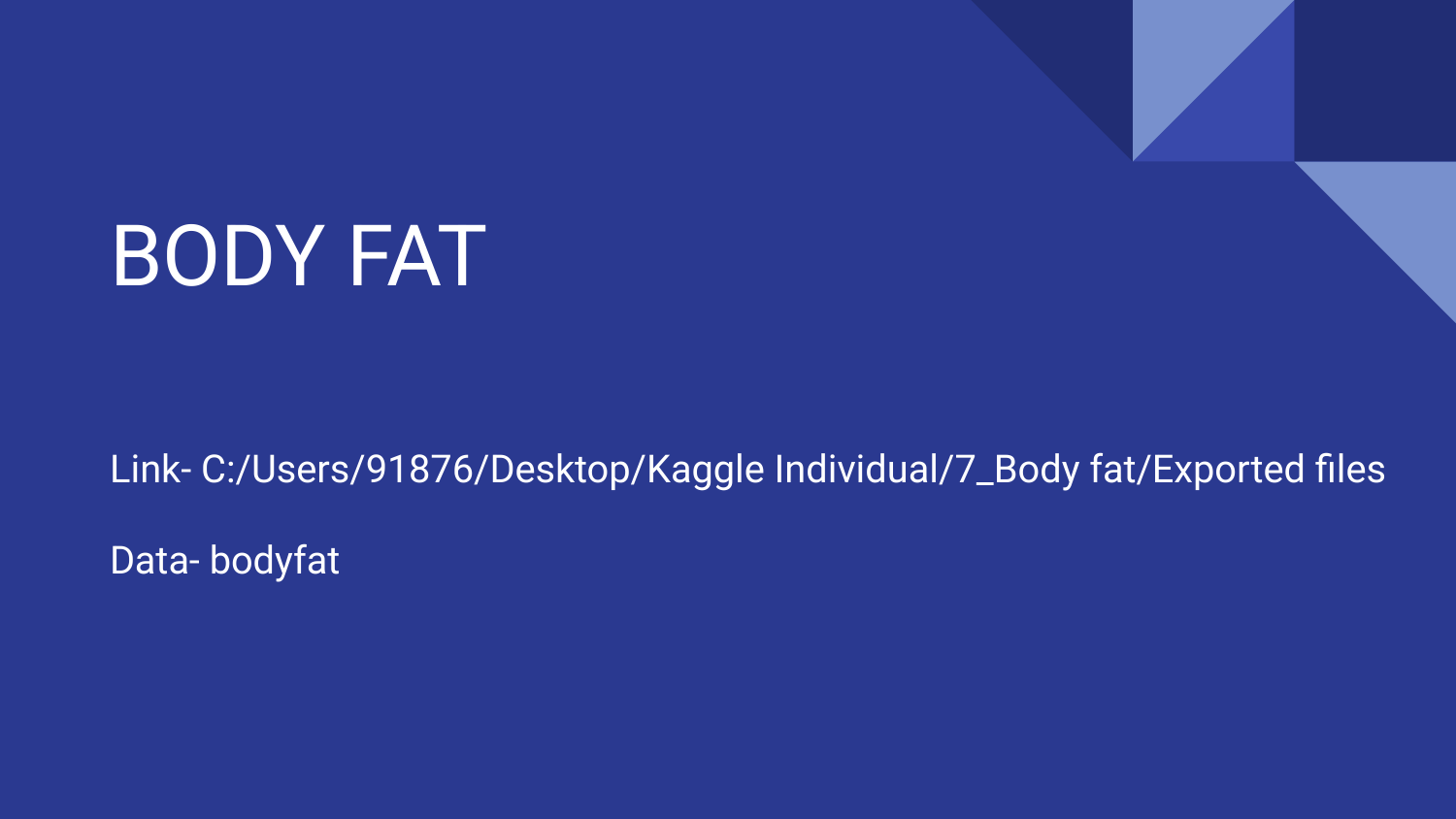

# BODY FAT
Link- C:/Users/91876/Desktop/Kaggle Individual/7_Body fat/Exported files

Data- bodyfat